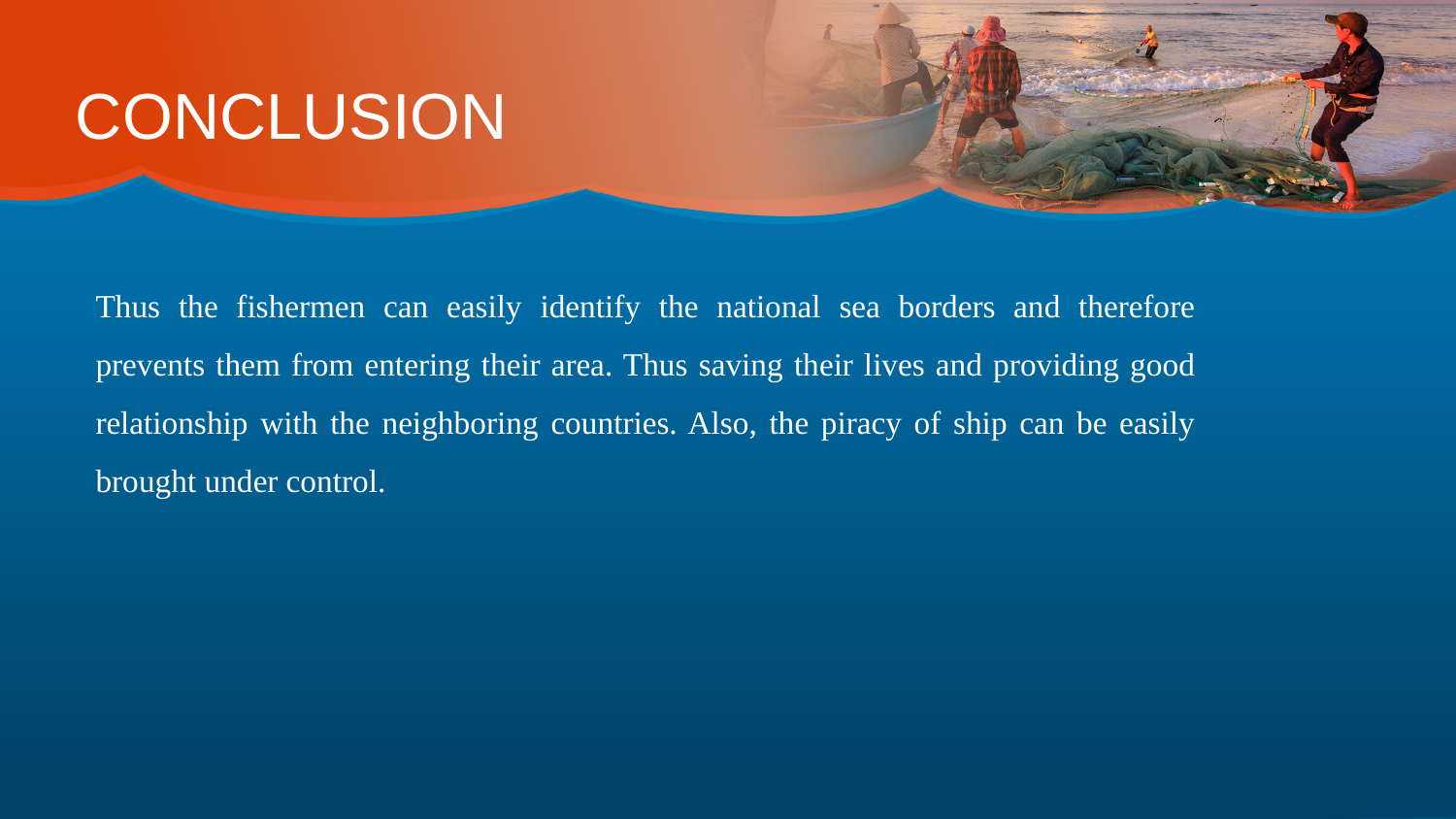

CONCLUSION
Thus the fishermen can easily identify the national sea borders and therefore prevents them from entering their area. Thus saving their lives and providing good relationship with the neighboring countries. Also, the piracy of ship can be easily brought under control.